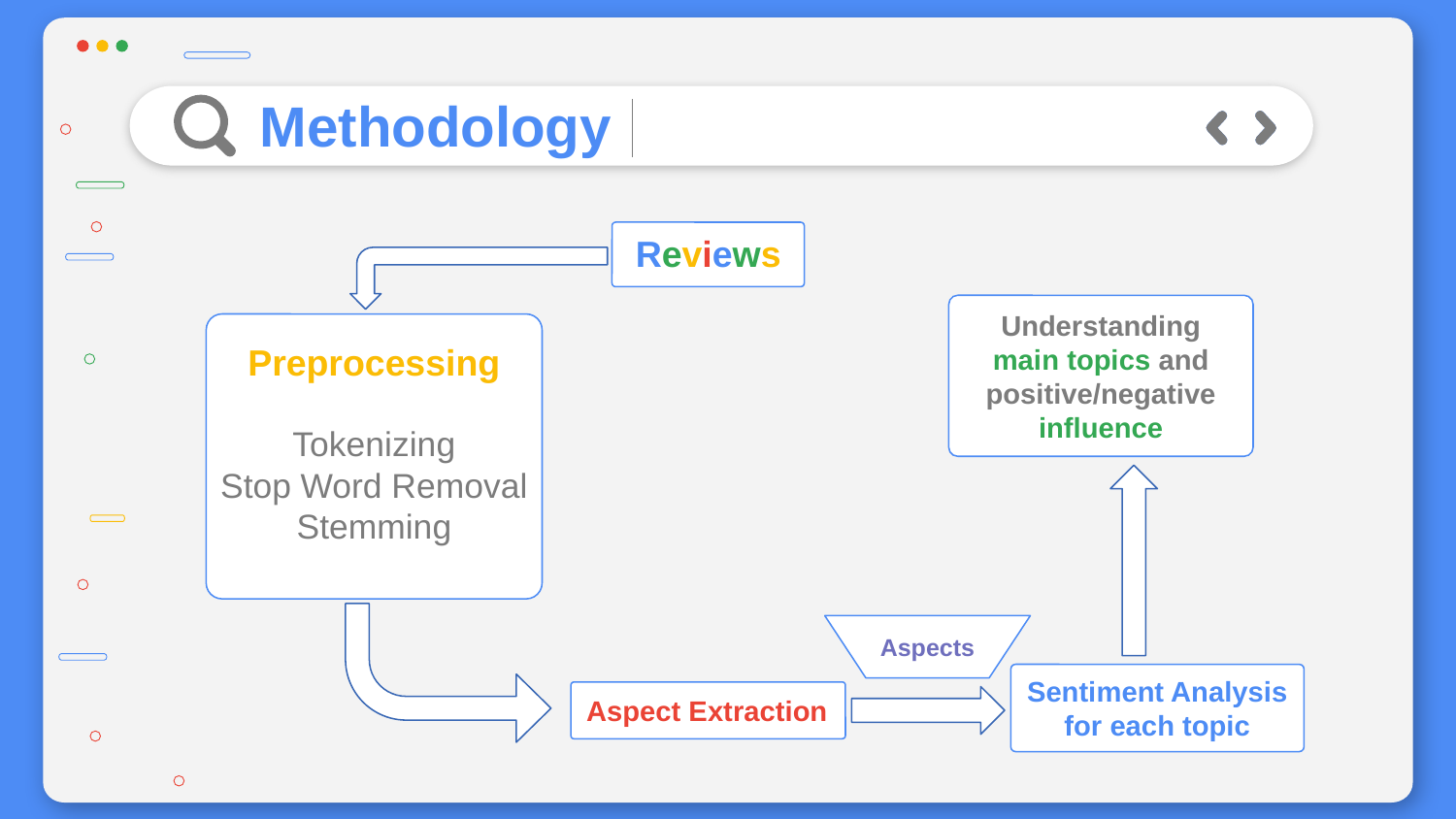

# Methodology

Reviews
Understanding main topics and positive/negative influence

Preprocessing

Tokenizing
Stop Word Removal
Stemming

Aspects
Sentiment Analysis for each topic
Aspect Extraction